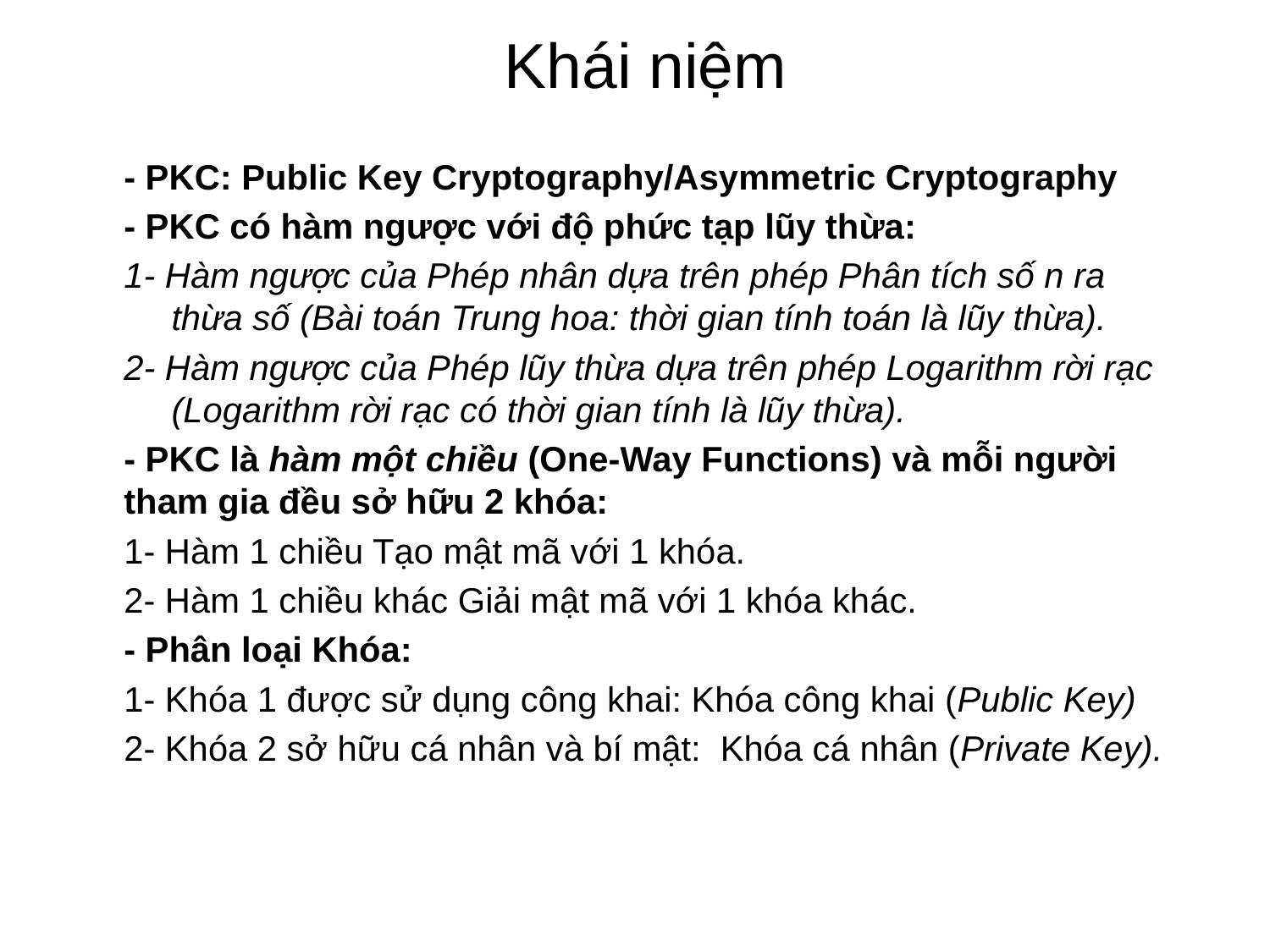

# Khái niệm
- PKC: Public Key Cryptography/Asymmetric Cryptography
- PKC có hàm ngược với độ phức tạp lũy thừa:
1- Hàm ngược của Phép nhân dựa trên phép Phân tích số n ra thừa số (Bài toán Trung hoa: thời gian tính toán là lũy thừa).
2- Hàm ngược của Phép lũy thừa dựa trên phép Logarithm rời rạc (Logarithm rời rạc có thời gian tính là lũy thừa).
- PKC là hàm một chiều (One-Way Functions) và mỗi người tham gia đều sở hữu 2 khóa:
1- Hàm 1 chiều Tạo mật mã với 1 khóa.
2- Hàm 1 chiều khác Giải mật mã với 1 khóa khác.
- Phân loại Khóa:
1- Khóa 1 được sử dụng công khai: Khóa công khai (Public Key)
2- Khóa 2 sở hữu cá nhân và bí mật:  Khóa cá nhân (Private Key).